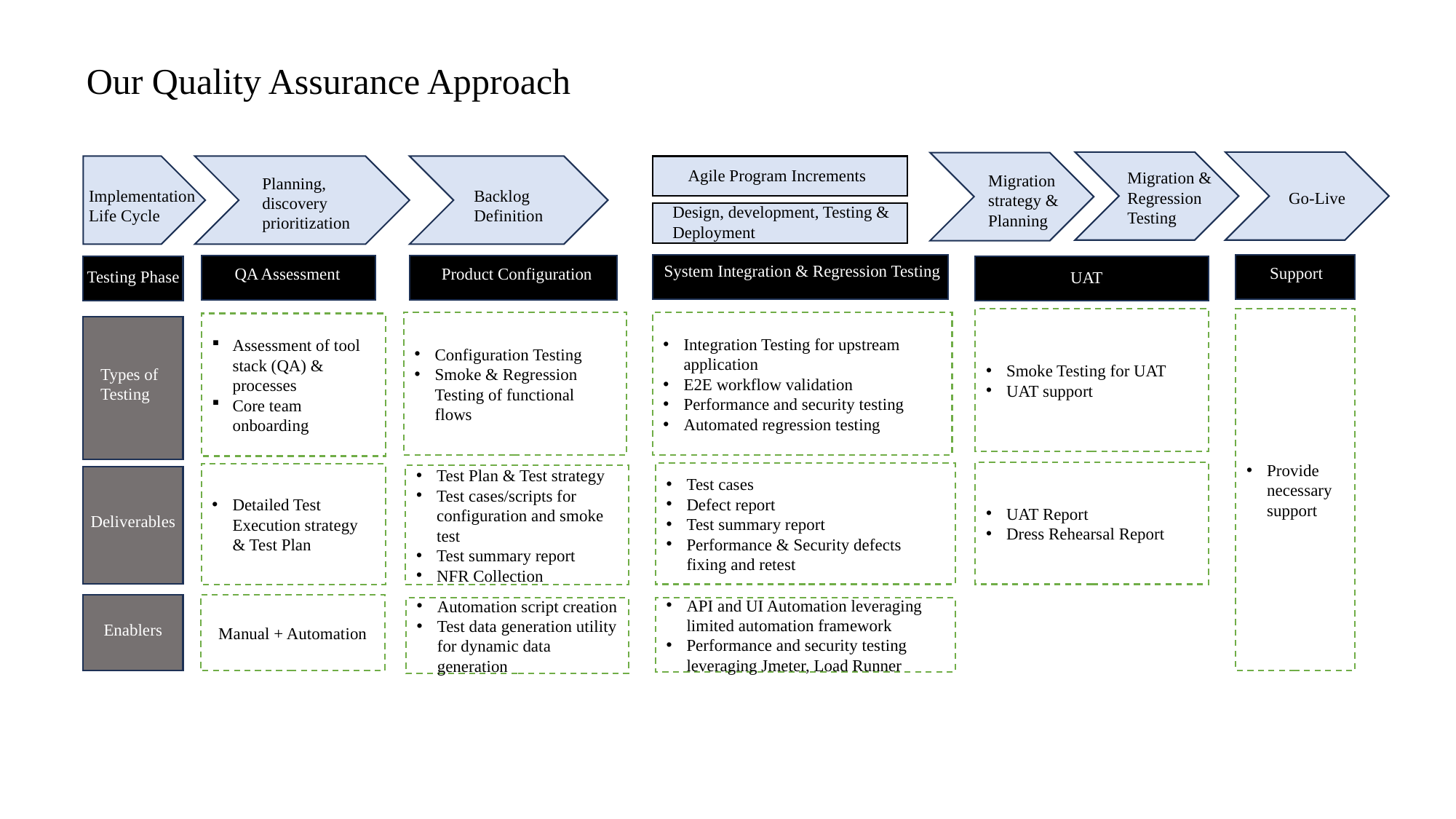

# Our Quality Assurance Approach

Agile Program Increments
Migration & Regression Testing
Migration strategy & Planning
Planning, discovery prioritization
Implementation
Life Cycle
Backlog Definition
Go-Live
Design, development, Testing & Deployment

System Integration & Regression Testing
Support
QA Assessment
Product Configuration
Testing Phase
UAT
Smoke Testing for UAT
UAT support
Provide necessary support
Configuration Testing
Smoke & Regression Testing of functional flows
Integration Testing for upstream application
E2E workflow validation
Performance and security testing
Automated regression testing
Assessment of tool stack (QA) & processes
Core team onboarding
Types of Testing
UAT Report
Dress Rehearsal Report
Test cases
Defect report
Test summary report
Performance & Security defects fixing and retest
Detailed Test Execution strategy & Test Plan
Test Plan & Test strategy
Test cases/scripts for configuration and smoke test
Test summary report
NFR Collection
Deliverables
Manual + Automation
Automation script creation
Test data generation utility for dynamic data generation
API and UI Automation leveraging limited automation framework
Performance and security testing leveraging Jmeter, Load Runner
Enablers